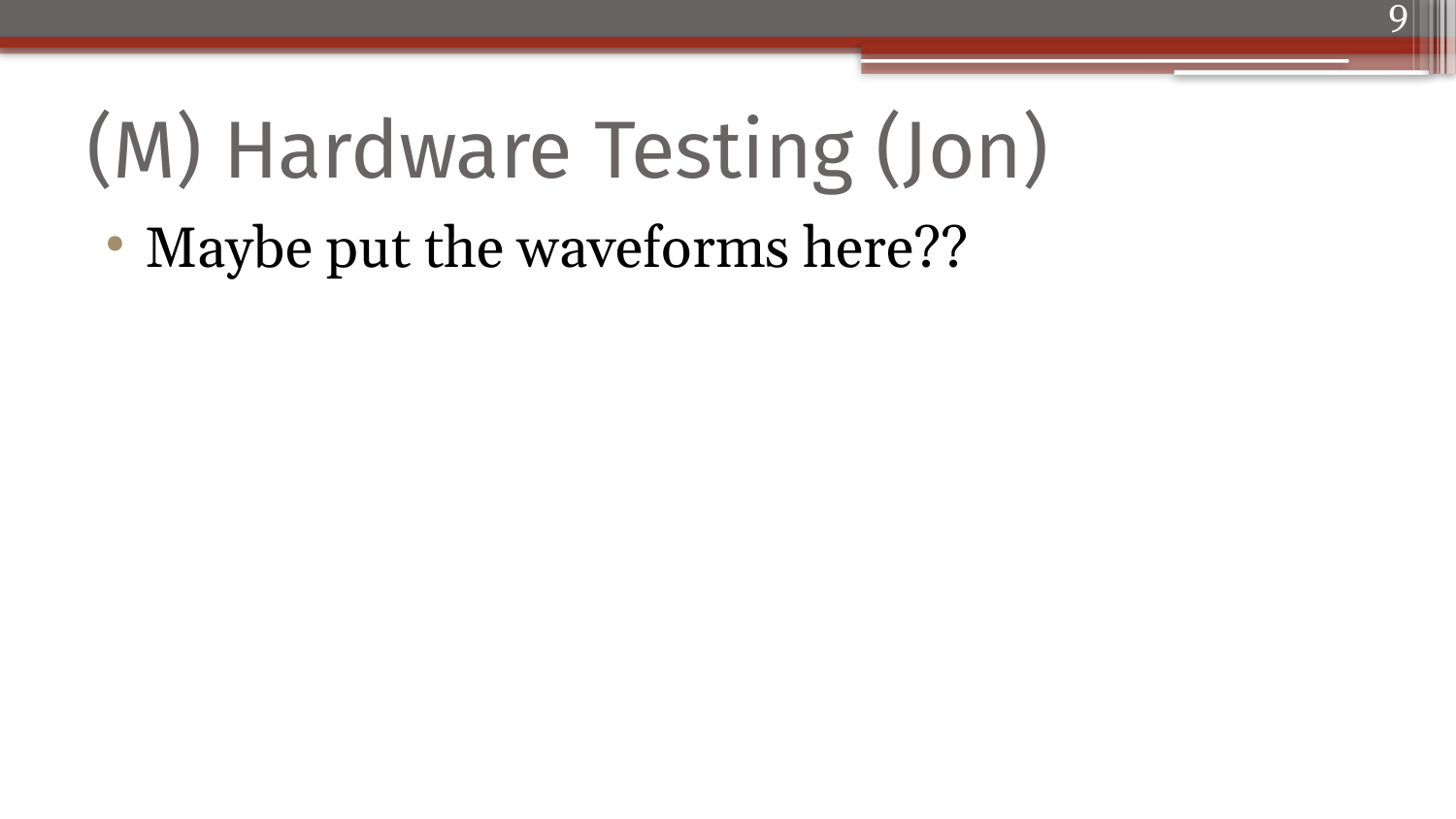

9
# (M) Hardware Testing (Jon)
Maybe put the waveforms here??